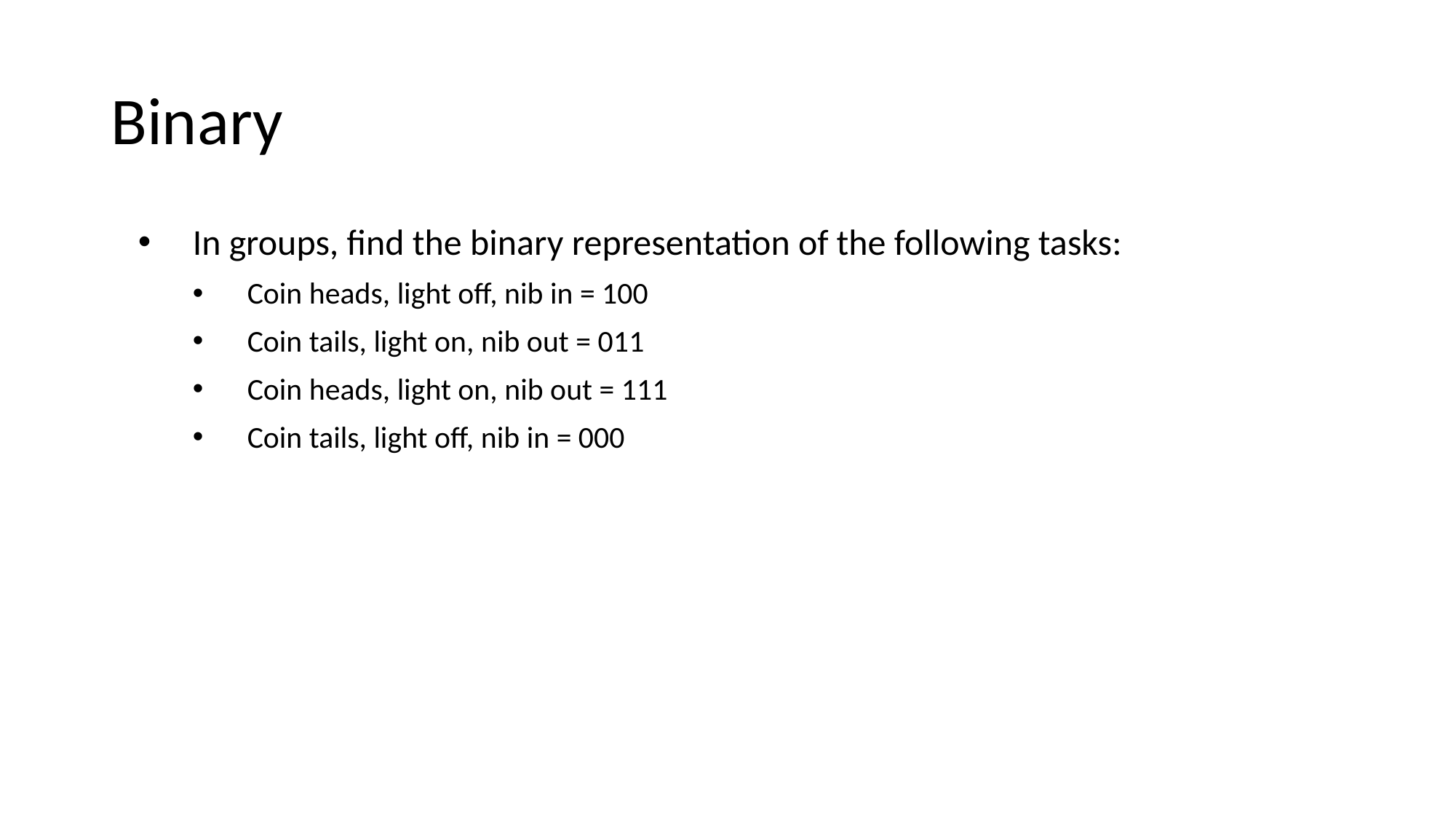

# Binary
In groups, find the binary representation of the following tasks:
Coin heads, light off, nib in = 100
Coin tails, light on, nib out = 011
Coin heads, light on, nib out = 111
Coin tails, light off, nib in = 000